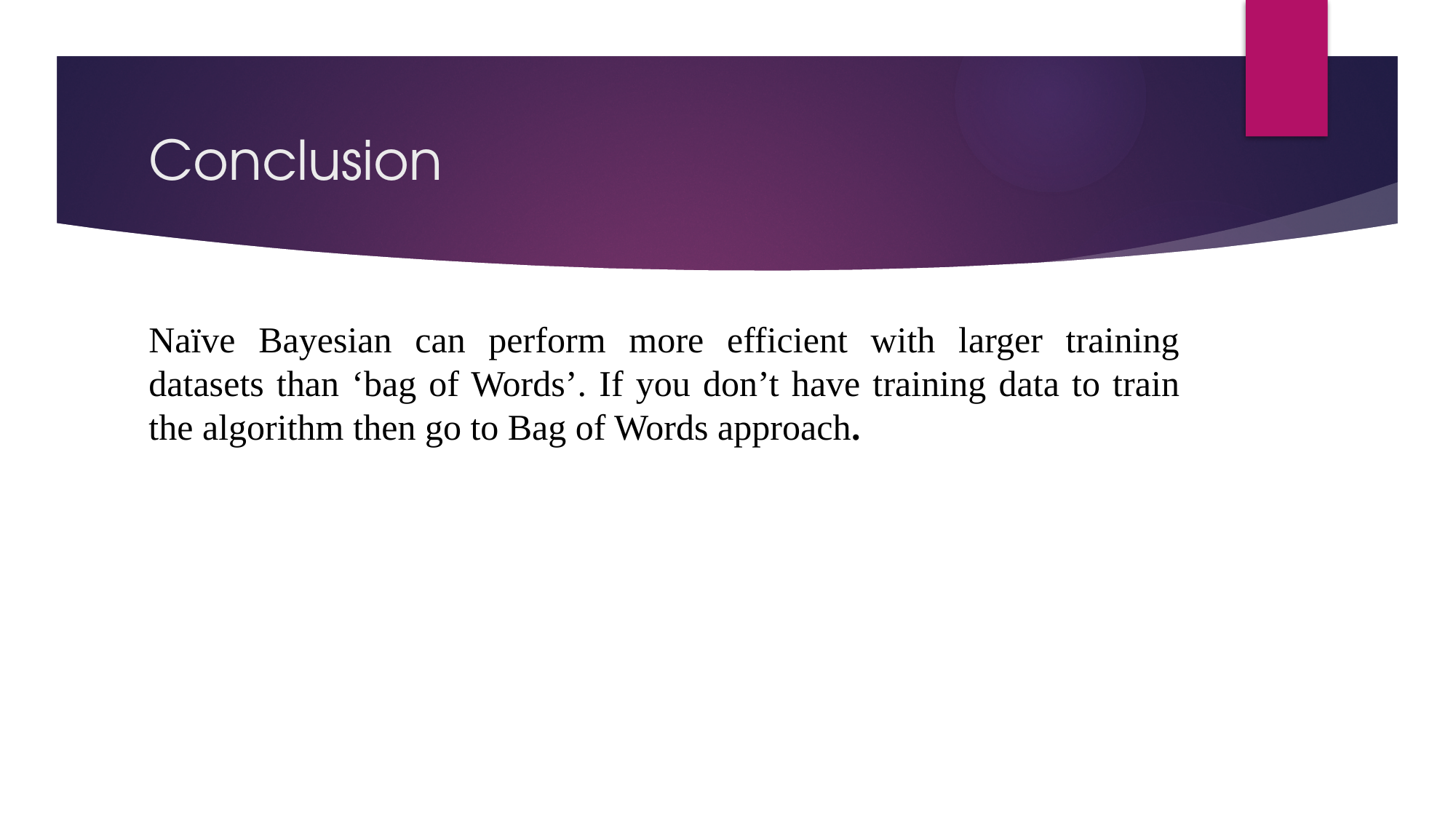

# Conclusion
Naïve Bayesian can perform more efficient with larger training datasets than ‘bag of Words’. If you don’t have training data to train the algorithm then go to Bag of Words approach.